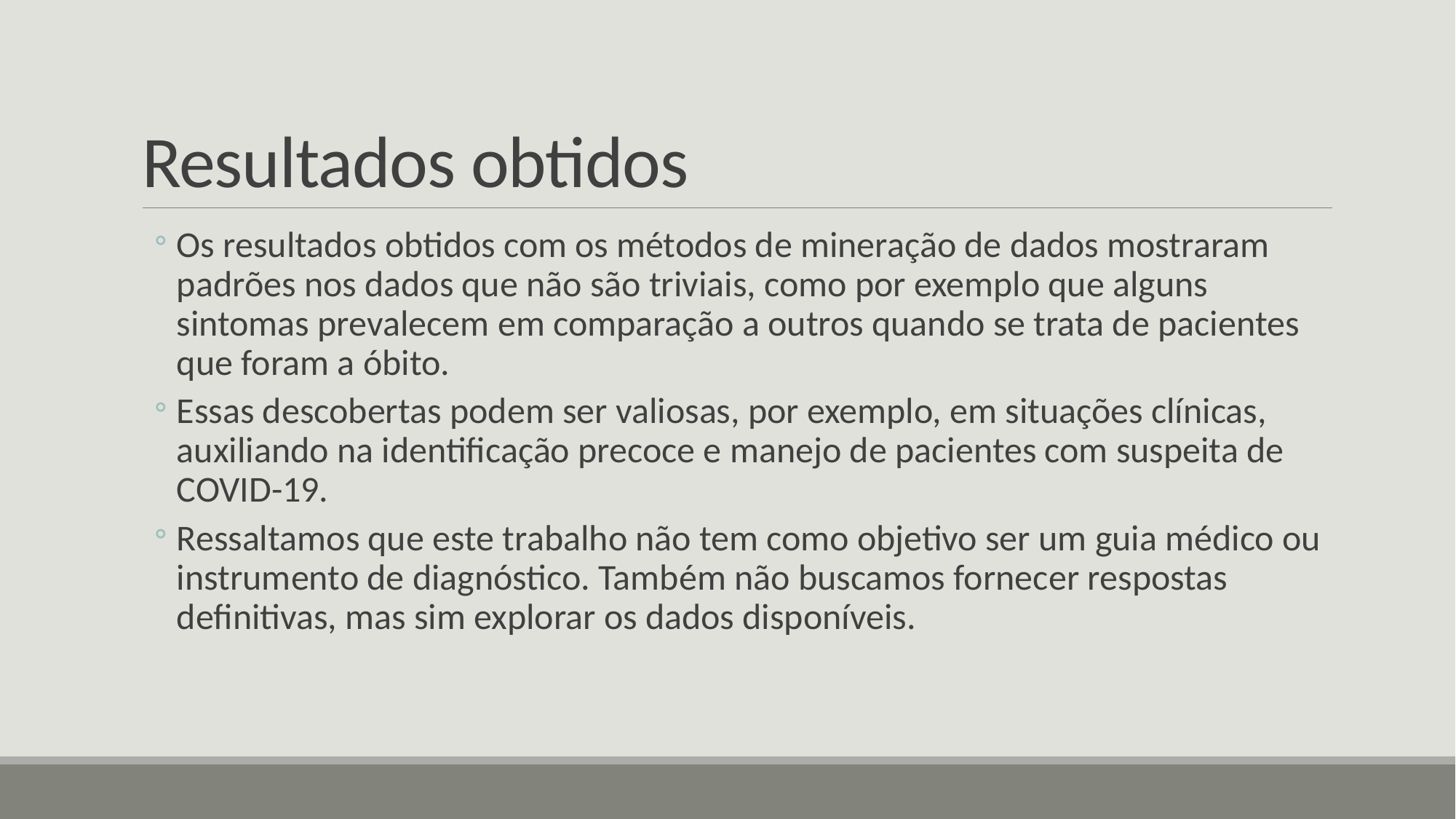

# Resultados obtidos
Os resultados obtidos com os métodos de mineração de dados mostraram padrões nos dados que não são triviais, como por exemplo que alguns sintomas prevalecem em comparação a outros quando se trata de pacientes que foram a óbito.
Essas descobertas podem ser valiosas, por exemplo, em situações clínicas, auxiliando na identificação precoce e manejo de pacientes com suspeita de COVID-19.
Ressaltamos que este trabalho não tem como objetivo ser um guia médico ou instrumento de diagnóstico. Também não buscamos fornecer respostas definitivas, mas sim explorar os dados disponíveis.